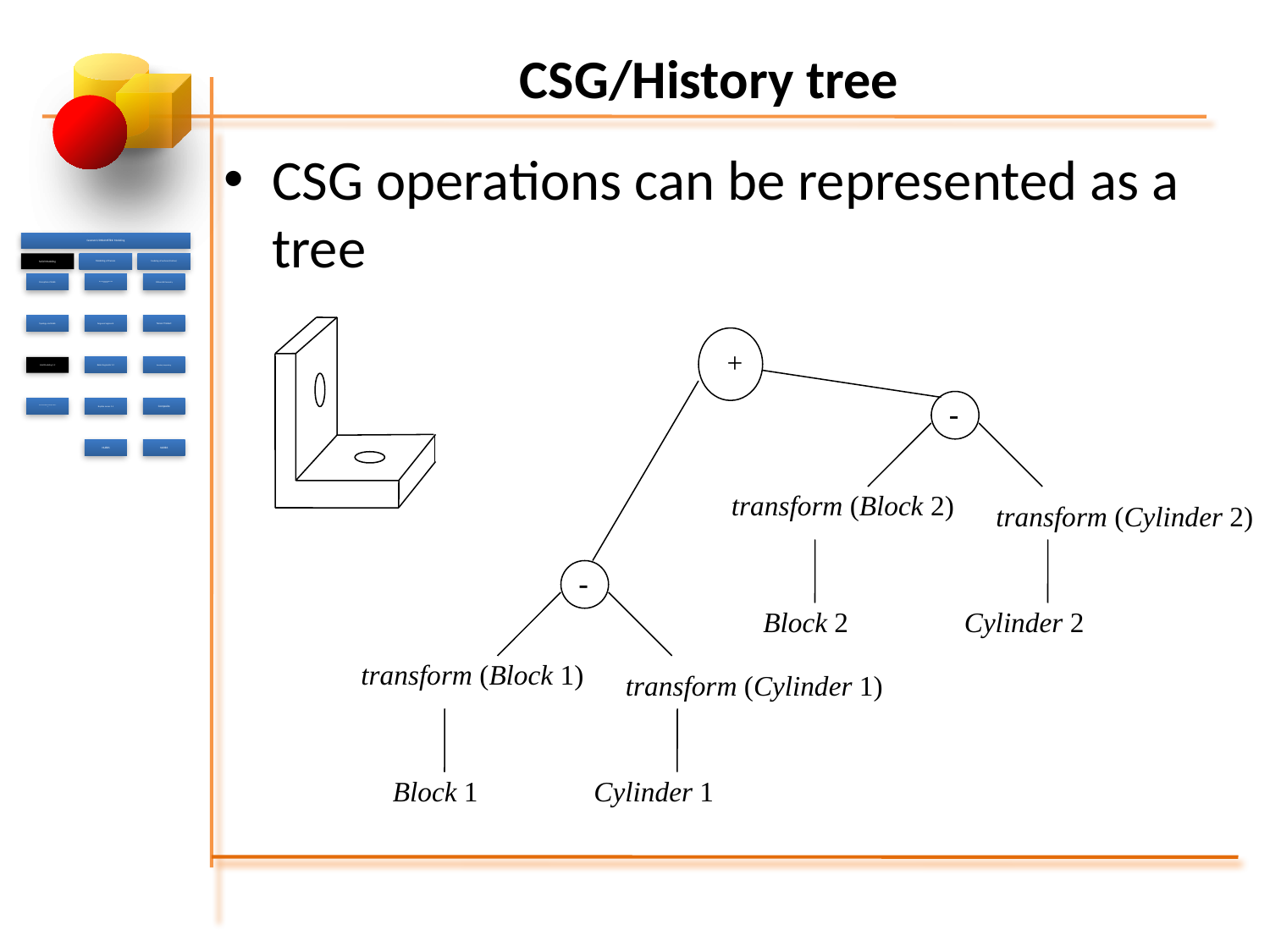

# CSG/History tree
CSG operations can be represented as a tree
Geometric/PARAMETRIC Modeling
Solid Modeling
Perception of Solids
Modeling of Curves
Modeling of Surfaces (Patches)
Topology and Solids
Solid Modeling 1-2
Transformations and Projections 1-2
Representation, Differential Geometry
Ferguson Segments
Bezier Segments 1-2
B-spline curves 1-5
NURBS
Differential Geometry
Tensor Product
Boundary Interpolating
Composite
NURBS

 +

 −
transform (Block 2)
transform (Cylinder 2)

 −
Block 2
Cylinder 2
transform (Block 1)
transform (Cylinder 1)

Block 1
Cylinder 1